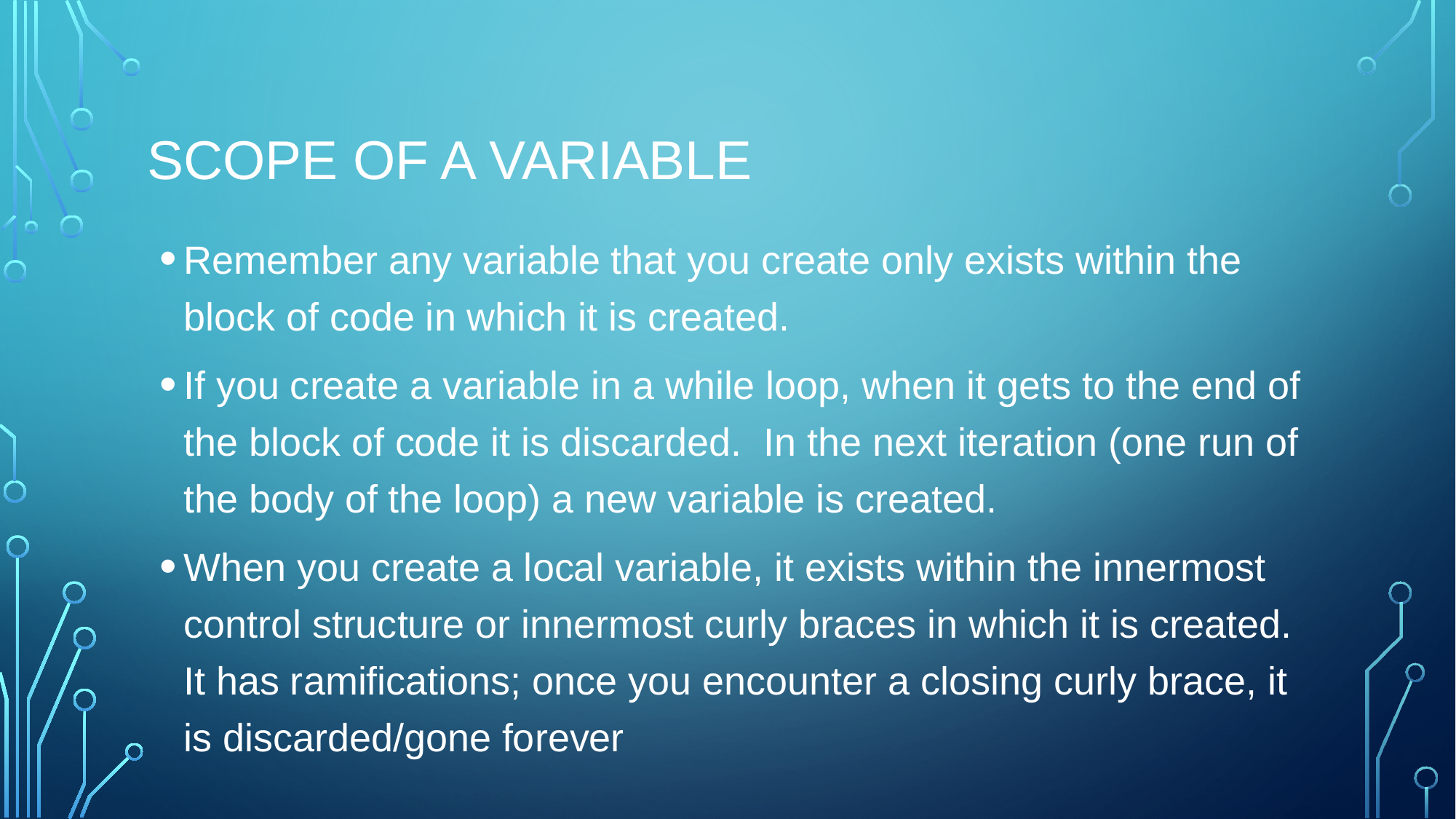

# Scope of a variable
Remember any variable that you create only exists within the block of code in which it is created.
If you create a variable in a while loop, when it gets to the end of the block of code it is discarded.  In the next iteration (one run of the body of the loop) a new variable is created.
When you create a local variable, it exists within the innermost control structure or innermost curly braces in which it is created. It has ramifications; once you encounter a closing curly brace, it is discarded/gone forever